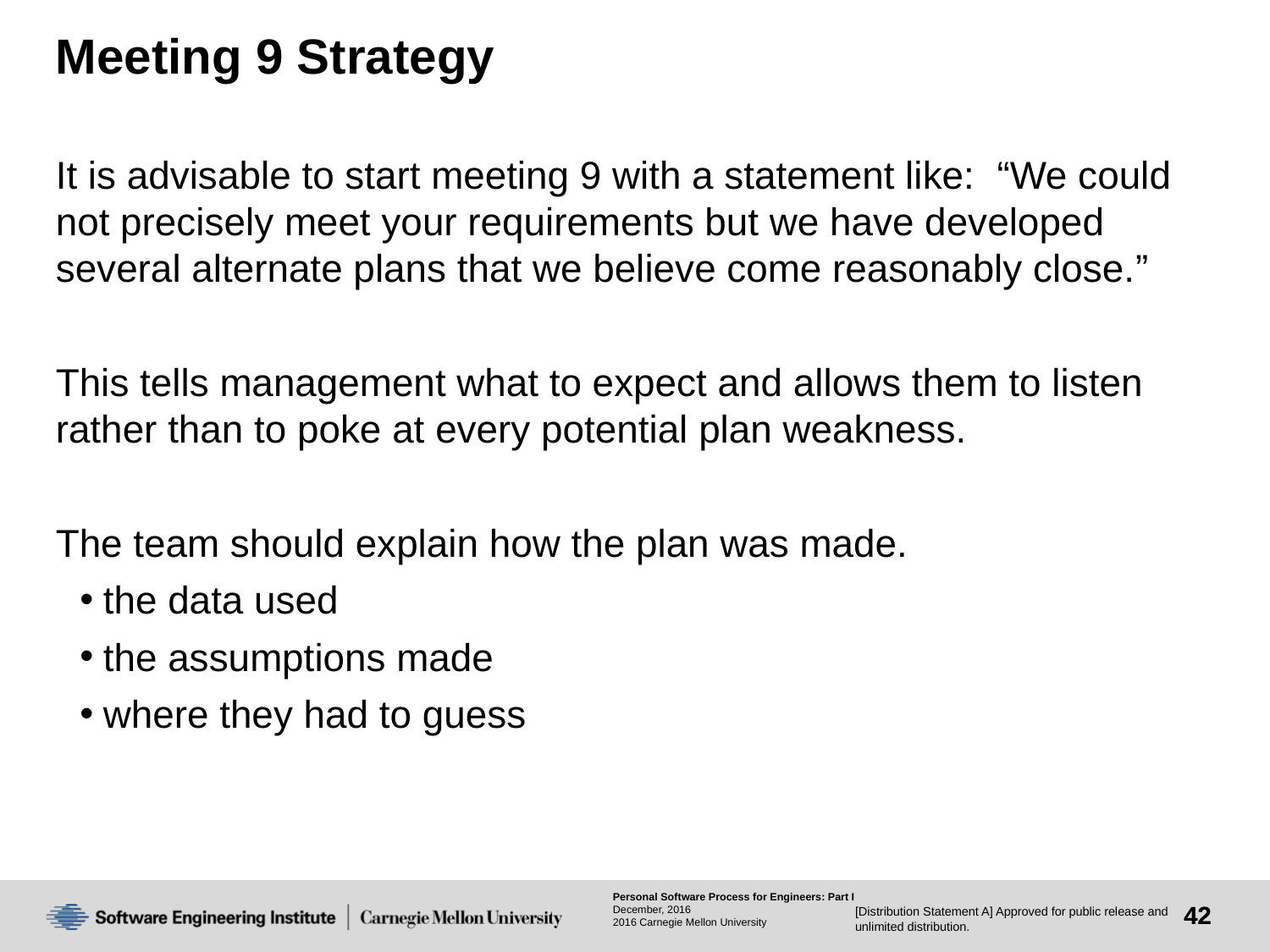

# Meeting 9 Strategy
It is advisable to start meeting 9 with a statement like:  “We could not precisely meet your requirements but we have developed several alternate plans that we believe come reasonably close.”

This tells management what to expect and allows them to listen rather than to poke at every potential plan weakness.

The team should explain how the plan was made.
the data used
the assumptions made
where they had to guess